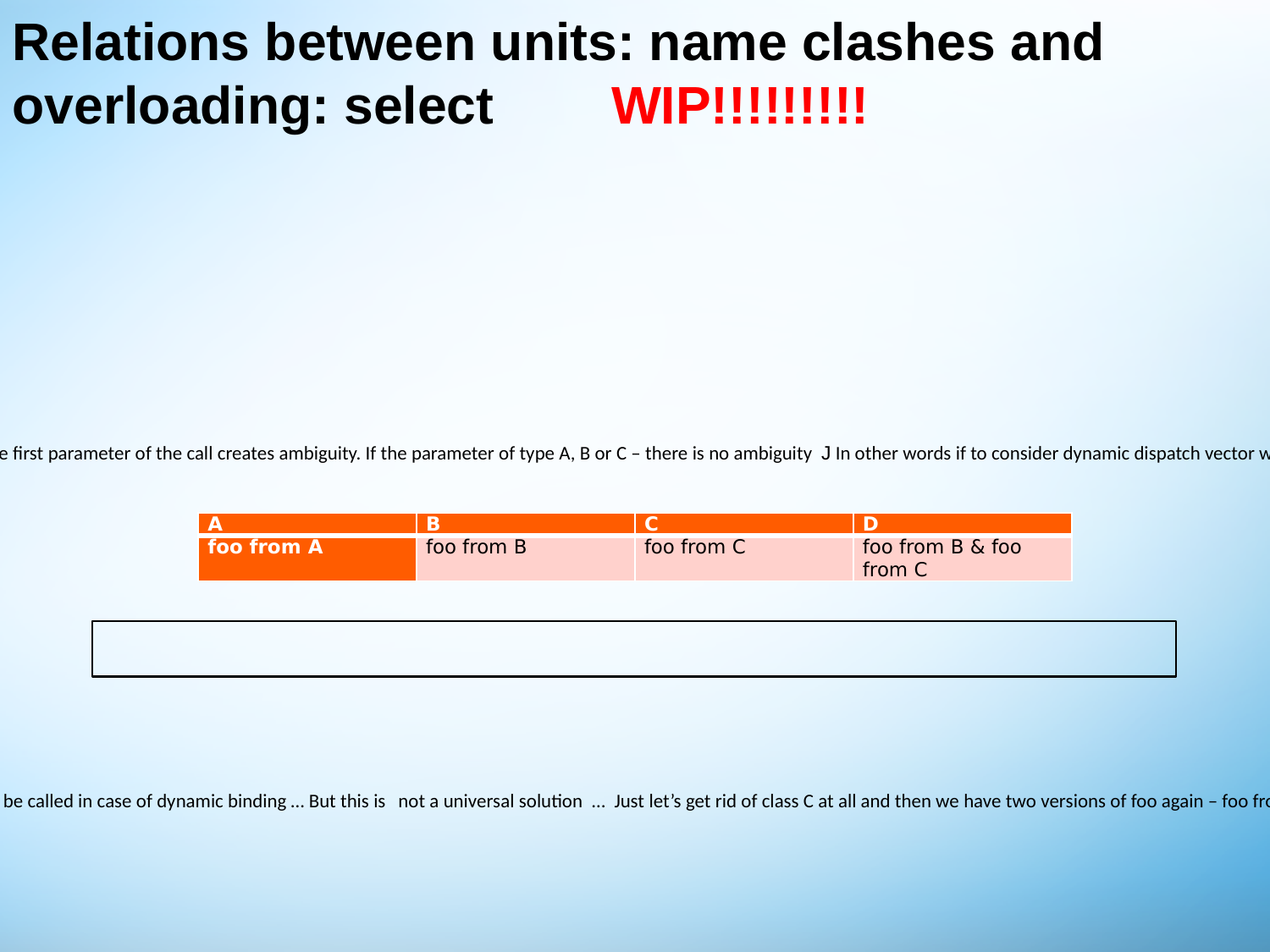

# Relations between units: name clashes and overloading: select        WIP!!!!!!!!!
| A | B | C | D |
| --- | --- | --- | --- |
| foo from A | foo from B | foo from C | foo from B & foo from C |
Let’s consider the following code
class A // Class A is valid – code generated
                foo (t: Tuple) end
end
class B inherit A // Class B is valid – code generated
                override foo (t: Tuple1) end
end
class C inherit A // Class C is valid – code generated
                override foo (t: Tuple2) end
end
class D inherit B, C // Class D is valid – code generated
end
goo (a: A; t: Tuple) // procedure goo is valid – code generated
                a.foo (t)
end
goo (D(), expression_of_type_Tuple) // Ha-ha-ha – the code of the call is valid, but which version of foo will be called by the body of goo???? So, Type of the first parameter of the call creates ambiguity. If the parameter of type A, B or C – there is no ambiguity J In other words if to consider dynamic dispatch vector we may notice that we have more than 1 version of foo for class D
If the inheritance will be a bit different then we can suggest the mechanism for resolving the ambiguity – find the nearest overridden version like
class A // Class A is valid – code generated
                foo (t: Tuple) end
end
class B inherit A // Class B is valid – code generated
                override foo (t: Tuple1) end
end
class C inherit A // Class C is valid – code generated. Note C does not override foo!!!
end
class D inherit B, C // Class D is valid – code generated
end
goo (a: A; t: Tuple) // procedure goo is valid – code generated
                a.foo (t)
end
goo (D(), expression_of_type_Tuple) // So, the closest version of foo comes from B – this version we may treat as the most actual version of foo which is to be called in case of dynamic binding … But this is  not a universal solution  …  Just let’s get rid of class C at all and then we have two versions of foo again – foo from A and foo from B coming to D …
There is a language J which has solution for this – here is the code in SLang how it does it …
class D inherit B (select foo), C // Class D is valid – code generated and version coming from B is selected for dynamic binding …
end
or we may just omit select and just state
class D inherit B (foo), C // Class D is valid – code generated and version coming from B is selected for dynamic binding …
end
So, if you like this syntax then it can be used for such very tricky cases … of course if there are several ambiguous features then we will have just list of features between parenthesis …  So, we may proceed with the following strategy – when assembling the system we detect call which lead to dynamic dispatch ambiguity we ask the programmer to resolve the ambiguity for specific class and specific feature (in our case compiler will ask – please resolve the ambiguity for 2 versions of foo coming from B and C in class D) …
While compiling class D we may just give a warning that programmer may resolve the conflict in advance or wait till system/library assembling time to have it resolved then…